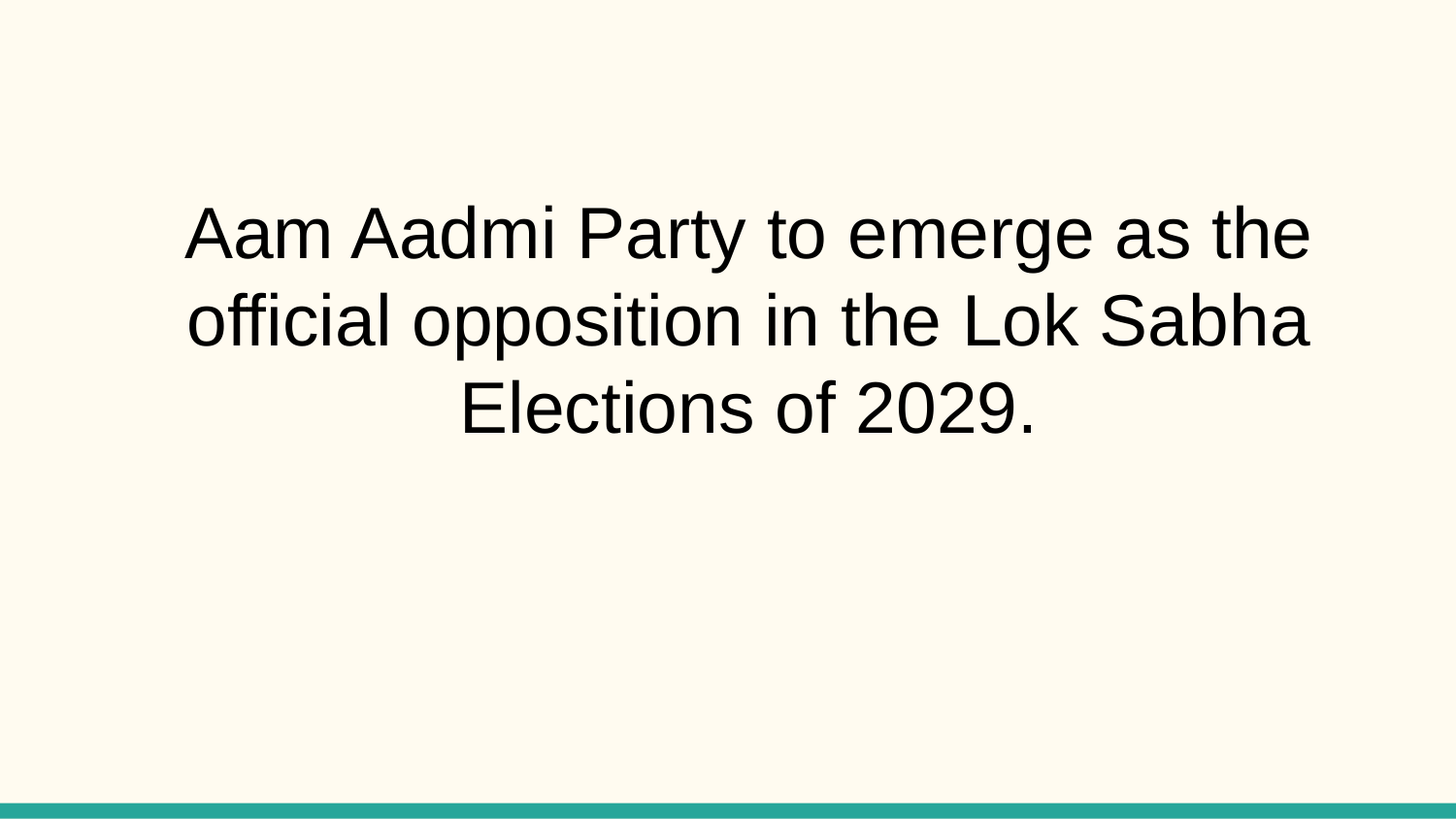

# Aam Aadmi Party to emerge as the official opposition in the Lok Sabha Elections of 2029.